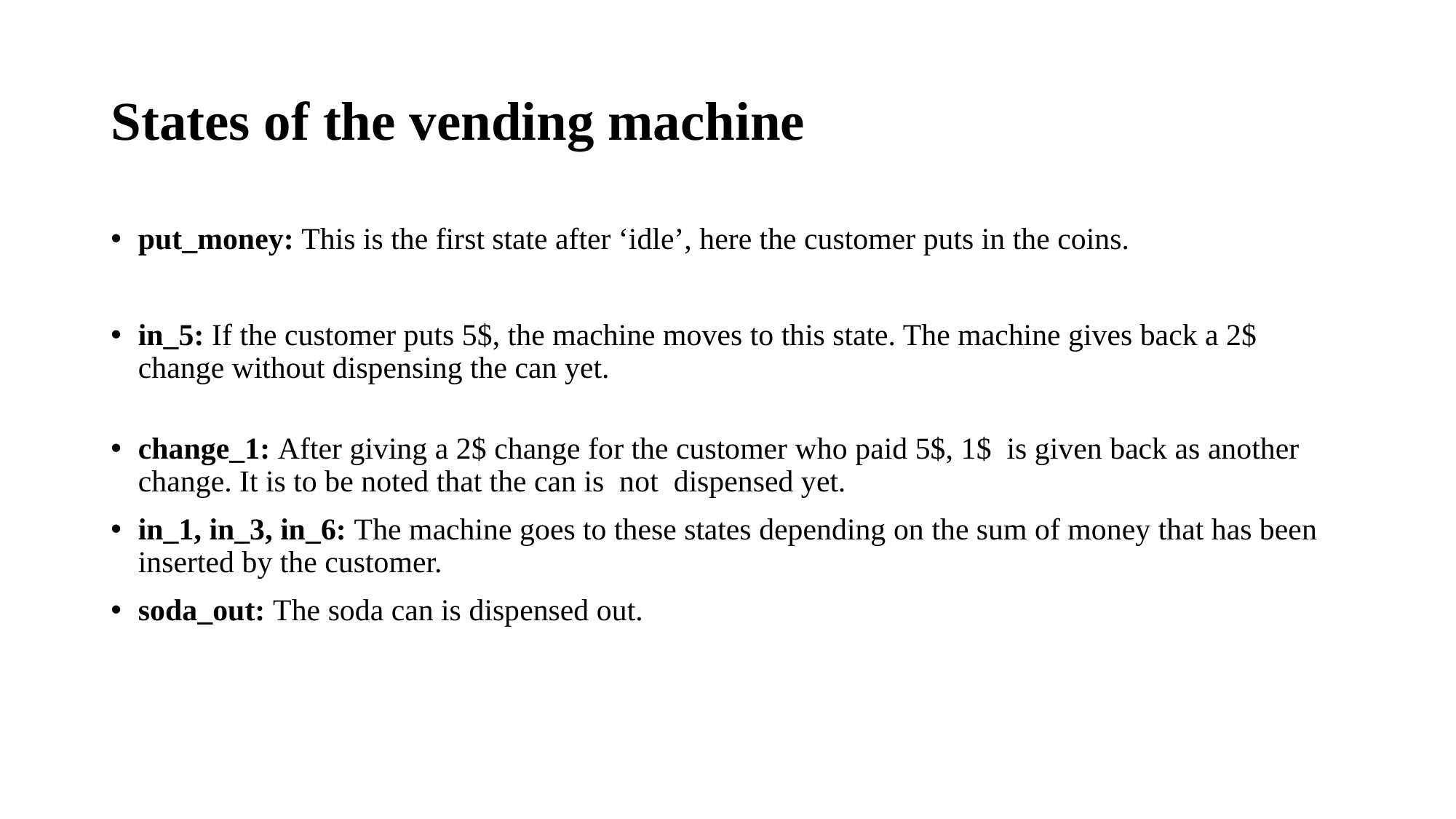

# States of the vending machine
put_money: This is the first state after ‘idle’, here the customer puts in the coins.

in_5: If the customer puts 5$, the machine moves to this state. The machine gives back a 2$ change without dispensing the can yet.
change_1: After giving a 2$ change for the customer who paid 5$, 1$  is given back as another change. It is to be noted that the can is  not  dispensed yet.
in_1, in_3, in_6: The machine goes to these states depending on the sum of money that has been  inserted by the customer.
soda_out: The soda can is dispensed out.